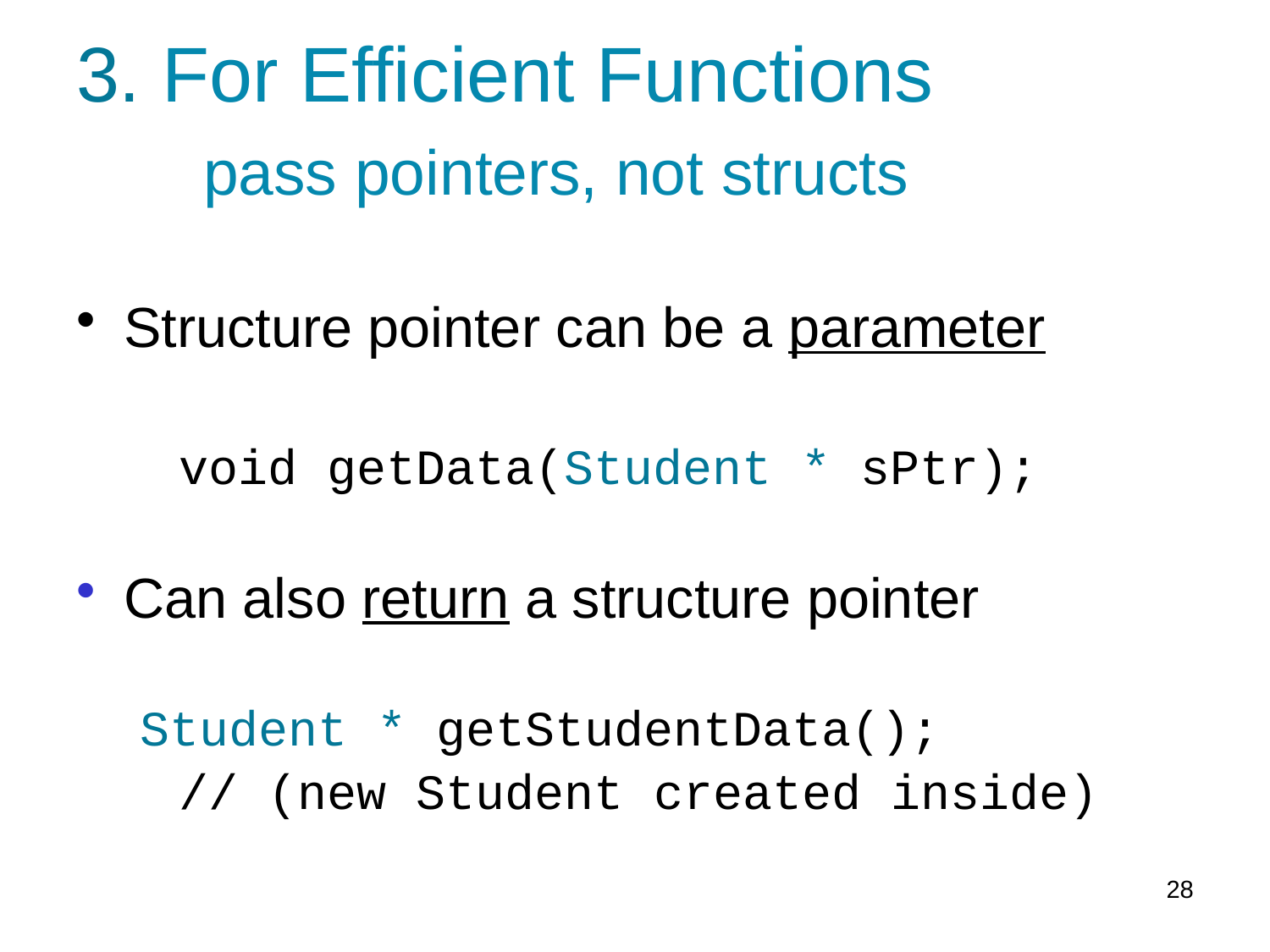

# 3. For Efficient Functions pass pointers, not structs

Structure pointer can be a parameter

	void getData(Student * sPtr);

Can also return a structure pointer

Student * getStudentData();
	// (new Student created inside)
28